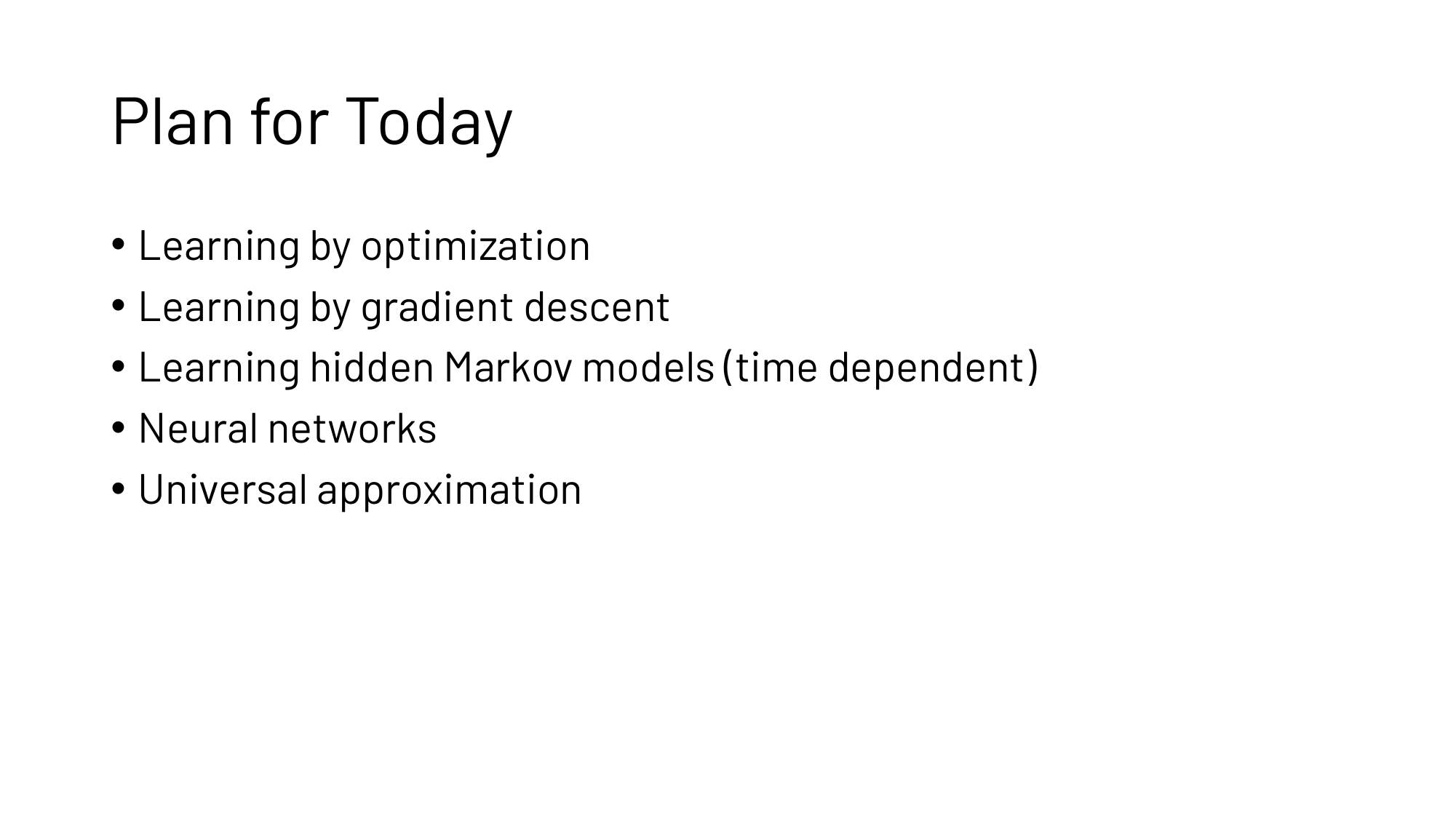

# Plan for Today
Learning by optimization
Learning by gradient descent
Learning hidden Markov models (time dependent)
Neural networks
Universal approximation